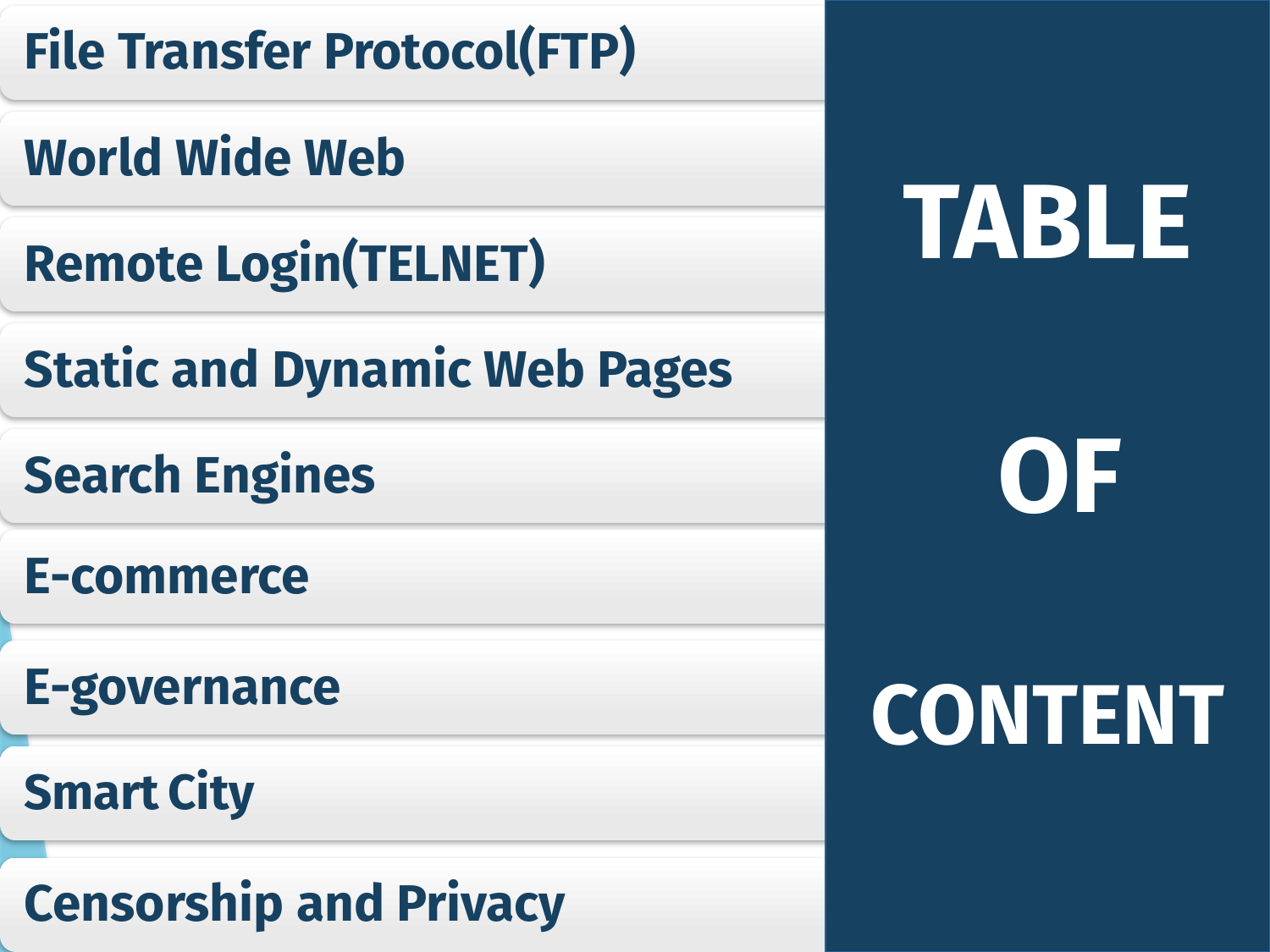

File Transfer Protocol(FTP)
World Wide Web
Remote Login(TELNET)
Static and Dynamic Web Pages
Search Engines
E-commerce
E-governance
Smart City
Censorship and Privacy
TABLE

 OF

CONTENT